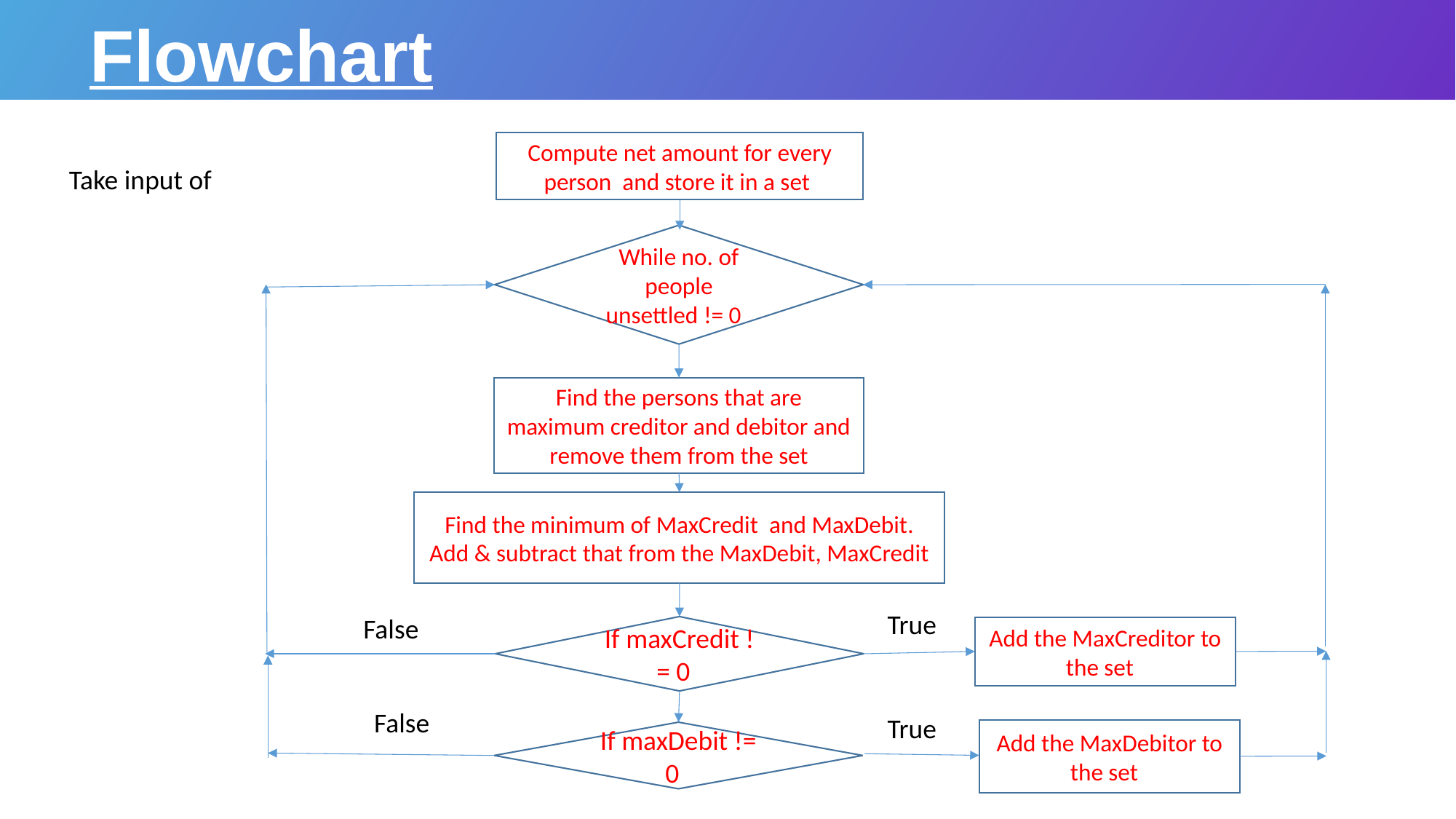

Flowchart
Compute net amount for every person  and store it in a set
Take input of
While no. of people unsettled != 0
Find the persons that are maximum creditor and debitor and remove them from the set
Find the minimum of MaxCredit  and MaxDebit. Add & subtract that from the MaxDebit, MaxCredit
True
False
If maxCredit != 0
Add the MaxCreditor to the set
False
True
Add the MaxDebitor to the set
If maxDebit != 0